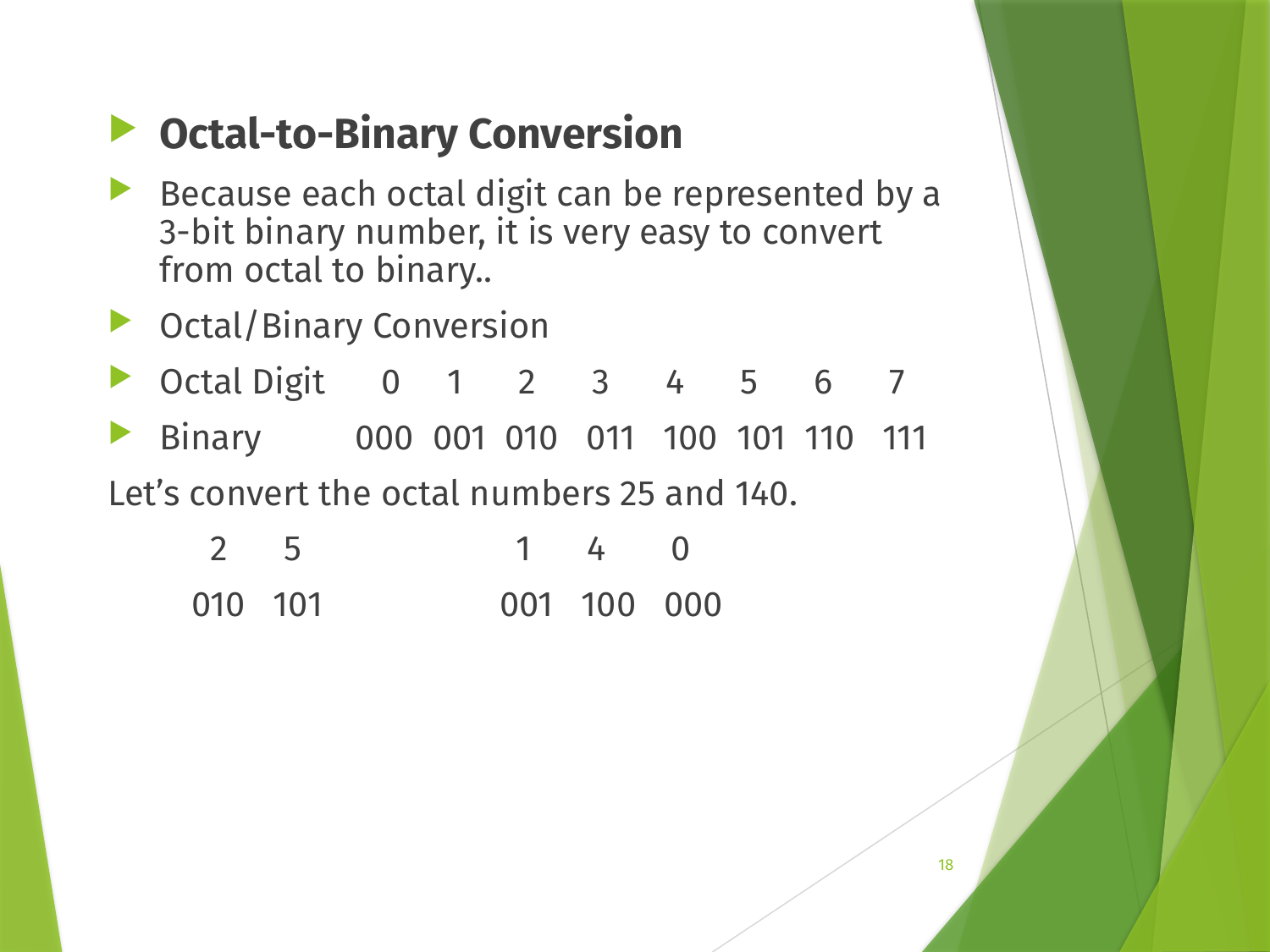

Octal-to-Binary Conversion
Because each octal digit can be represented by a 3-bit binary number, it is very easy to convert from octal to binary..
Octal/Binary Conversion
Octal Digit      0     1      2      3      4      5      6      7
Binary          000  001  010   011   100  101  110   111
Let’s convert the octal numbers 25 and 140.
           2      5                       1      4       0
         010   101                   001   100   000
18